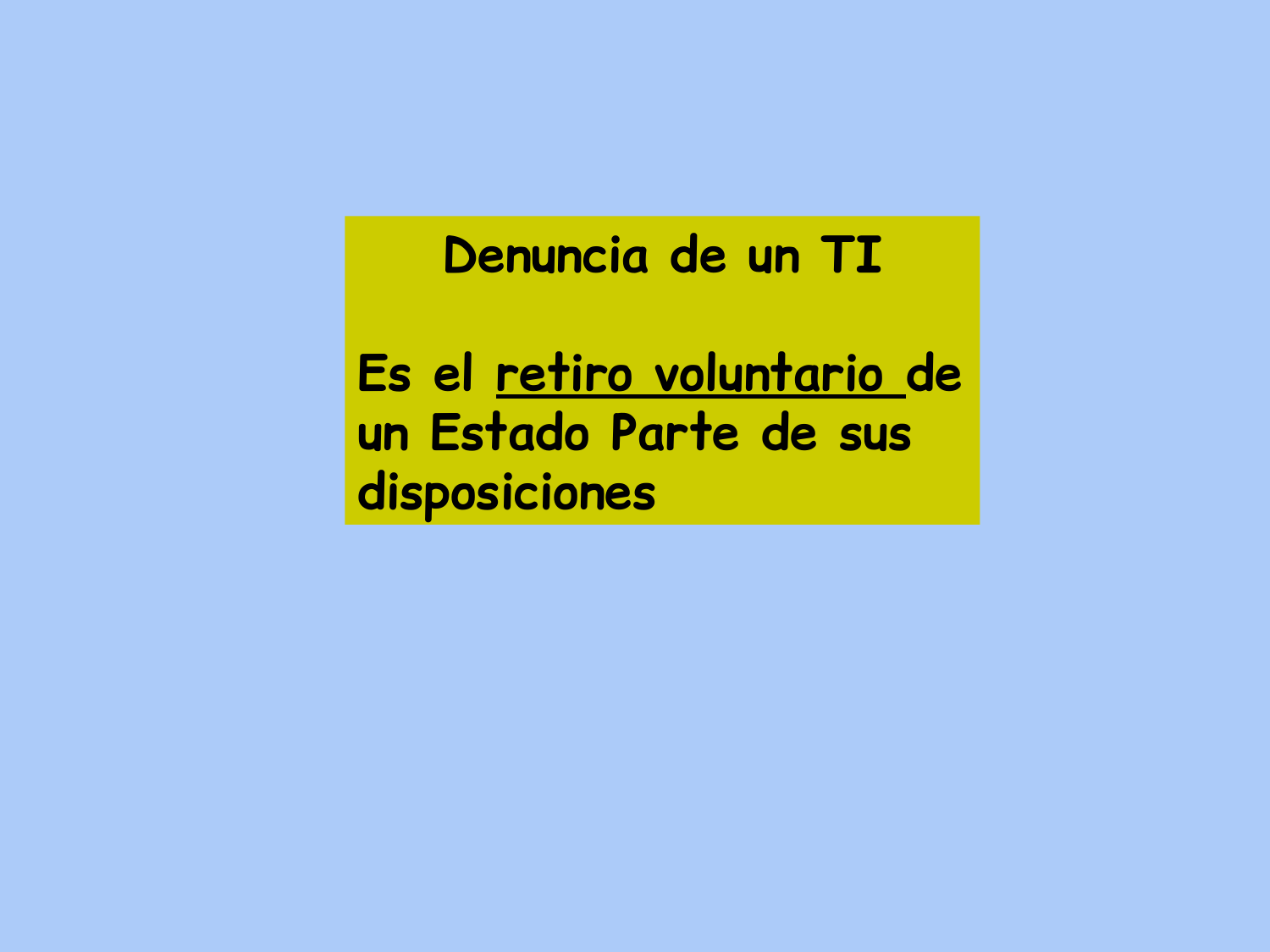

Denuncia de un TI

Es el retiro voluntario de un Estado Parte de sus disposiciones